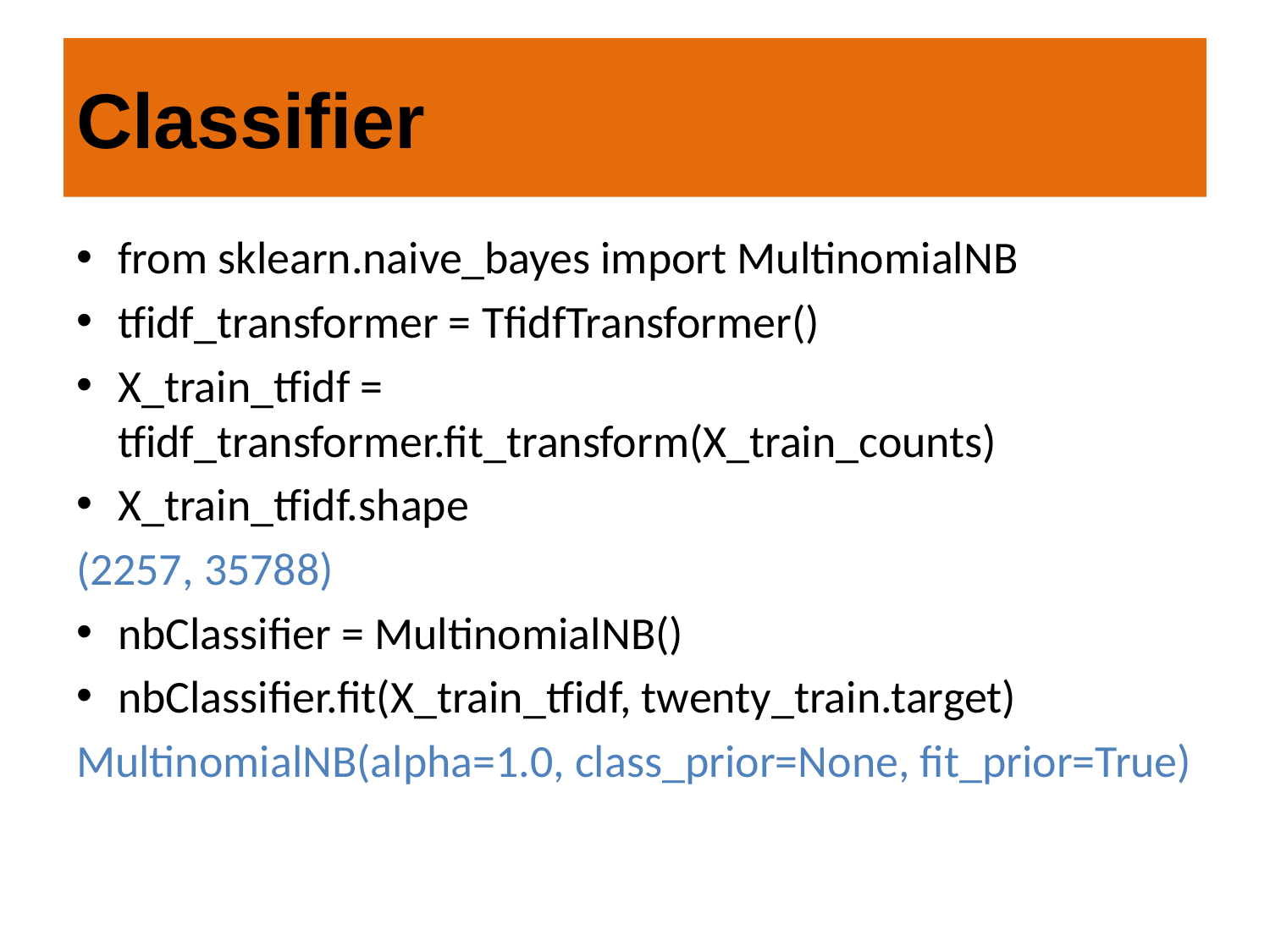

# Classifier
from sklearn.naive_bayes import MultinomialNB
tfidf_transformer = TfidfTransformer()
X_train_tfidf = tfidf_transformer.fit_transform(X_train_counts)
X_train_tfidf.shape
(2257, 35788)
nbClassifier = MultinomialNB()
nbClassifier.fit(X_train_tfidf, twenty_train.target)
MultinomialNB(alpha=1.0, class_prior=None, fit_prior=True)